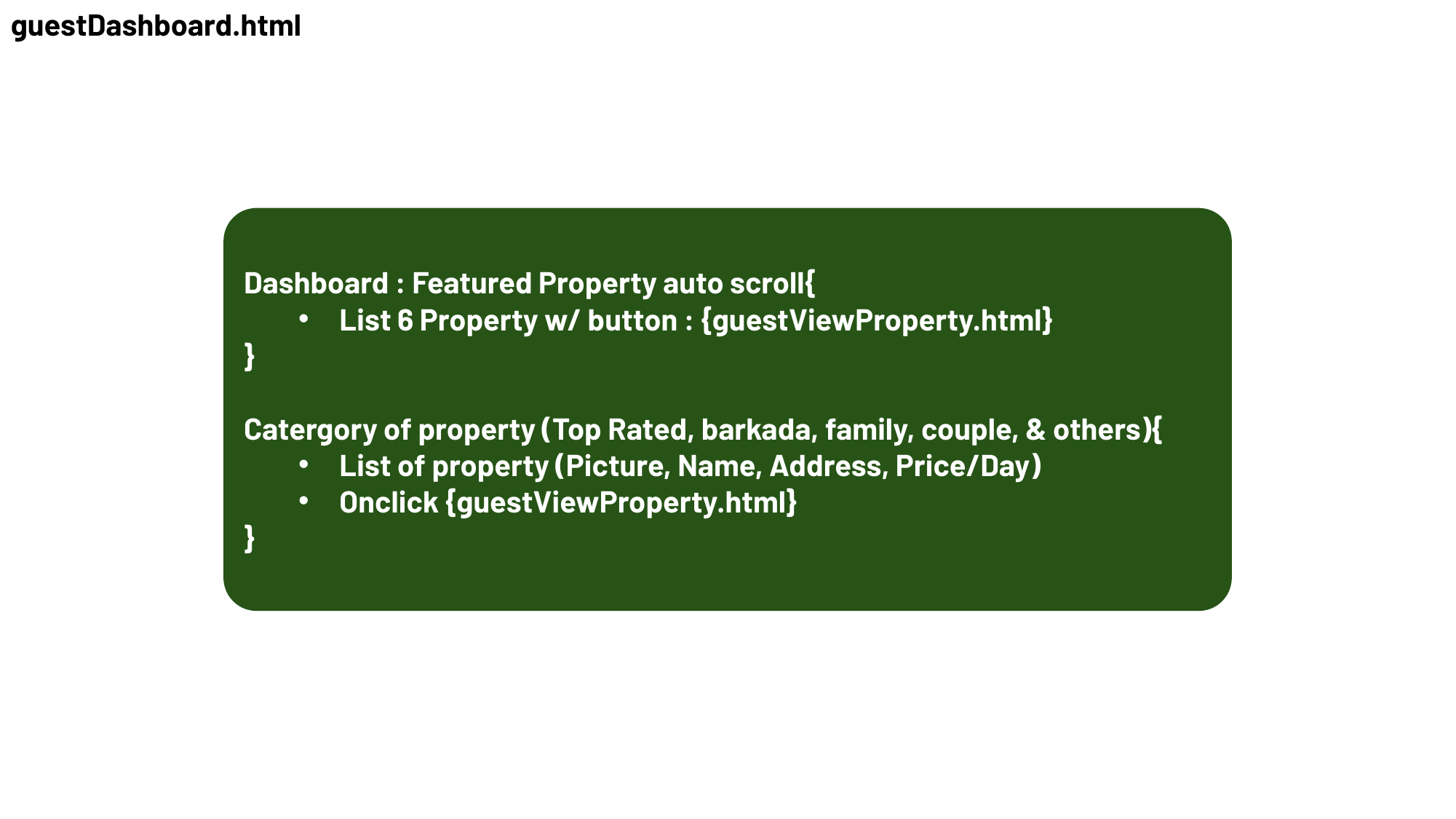

guestDashboard.html
Dashboard : Featured Property auto scroll{
List 6 Property w/ button : {guestViewProperty.html}
}

Catergory of property (Top Rated, barkada, family, couple, & others){
List of property (Picture, Name, Address, Price/Day)
Onclick {guestViewProperty.html}
}